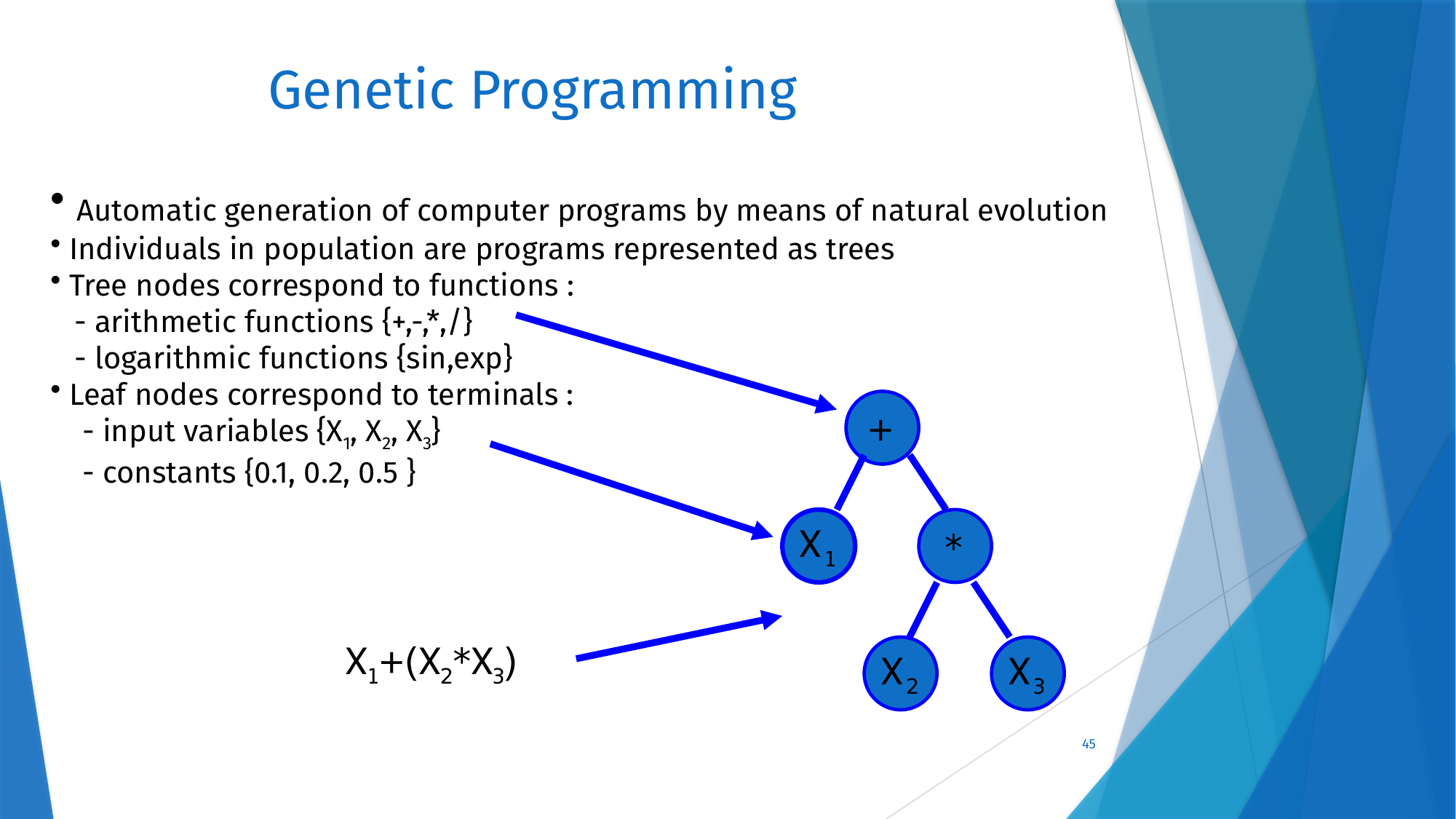

Genetic Programming
 Automatic generation of computer programs by means of natural evolution
 Individuals in population are programs represented as trees
 Tree nodes correspond to functions :
   - arithmetic functions {+,-,*,/}
   - logarithmic functions {sin,exp}
 Leaf nodes correspond to terminals :
    - input variables {X1, X2, X3}
    - constants {0.1, 0.2, 0.5 }

+

X1
*

X1+(X2*X3)
X2
X3
45